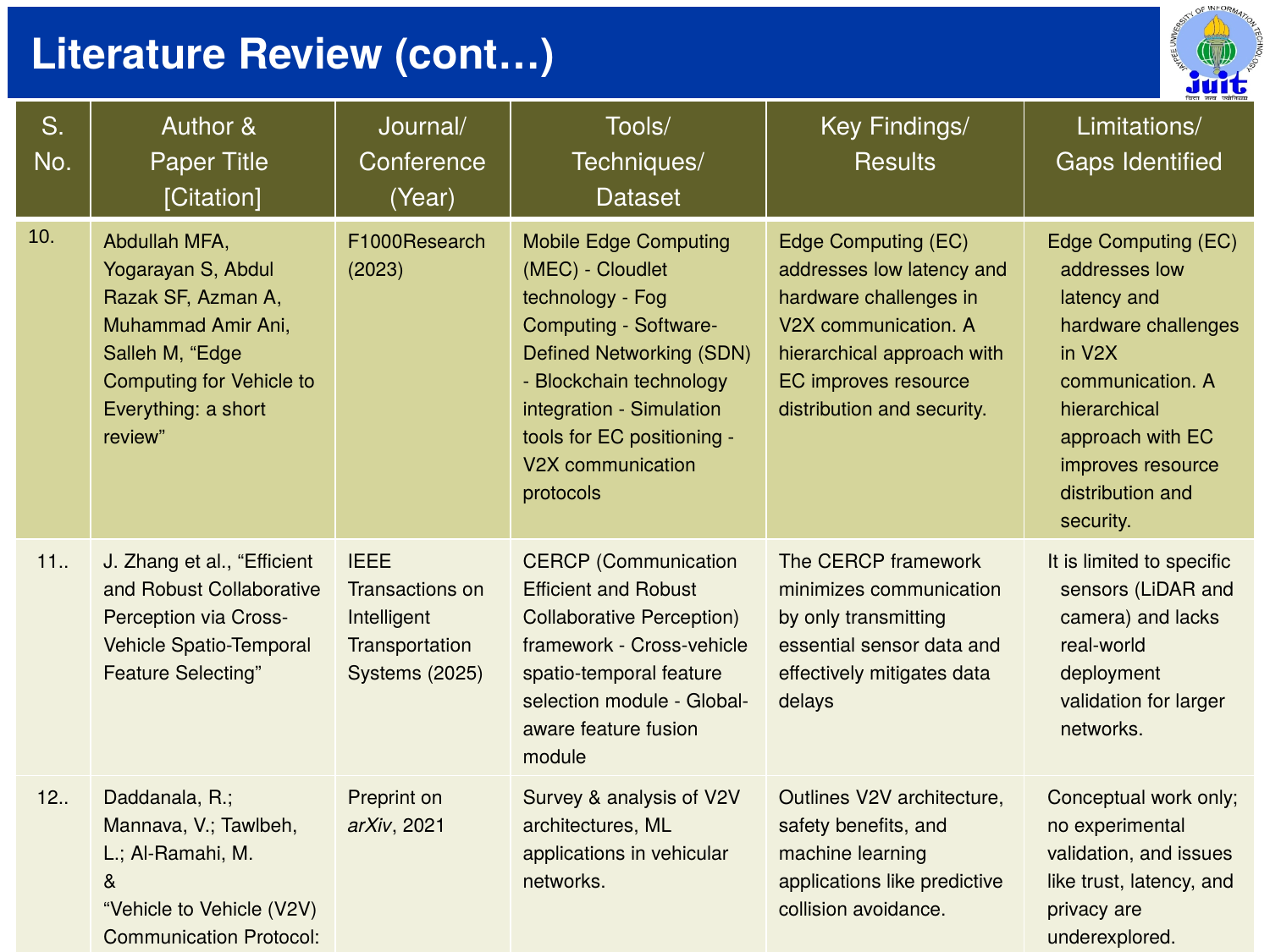

# Literature Review (cont…)
| S. No. | Author & Paper Title [Citation] | Journal/ Conference (Year) | Tools/ Techniques/ Dataset | Key Findings/ Results | Limitations/ Gaps Identified |
| --- | --- | --- | --- | --- | --- |
| 10. | Abdullah MFA, Yogarayan S, Abdul Razak SF, Azman A, Muhammad Amir Ani, Salleh M, “Edge Computing for Vehicle to Everything: a short review” | F1000Research (2023) | Mobile Edge Computing (MEC) - Cloudlet technology - Fog Computing - Software-Defined Networking (SDN) - Blockchain technology integration - Simulation tools for EC positioning - V2X communication protocols | Edge Computing (EC) addresses low latency and hardware challenges in V2X communication. A hierarchical approach with EC improves resource distribution and security. | Edge Computing (EC) addresses low latency and hardware challenges in V2X communication. A hierarchical approach with EC improves resource distribution and security. |
| 11.. | J. Zhang et al., “Efficient and Robust Collaborative Perception via Cross-Vehicle Spatio-Temporal Feature Selecting” | IEEE Transactions on Intelligent Transportation Systems (2025) | CERCP (Communication Efficient and Robust Collaborative Perception) framework - Cross-vehicle spatio-temporal feature selection module - Global-aware feature fusion module | The CERCP framework minimizes communication by only transmitting essential sensor data and effectively mitigates data delays | It is limited to specific sensors (LiDAR and camera) and lacks real-world deployment validation for larger networks. |
| 12.. | Daddanala, R.; Mannava, V.; Tawlbeh, L.; Al-Ramahi, M. & “Vehicle to Vehicle (V2V) Communication Protocol: Components, Benefits, Challenges, Safety and Machine Learning Applications.” | Preprint on arXiv, 2021 | Survey & analysis of V2V architectures, ML applications in vehicular networks. | Outlines V2V architecture, safety benefits, and machine learning applications like predictive collision avoidance. | Conceptual work only; no experimental validation, and issues like trust, latency, and privacy are underexplored. |